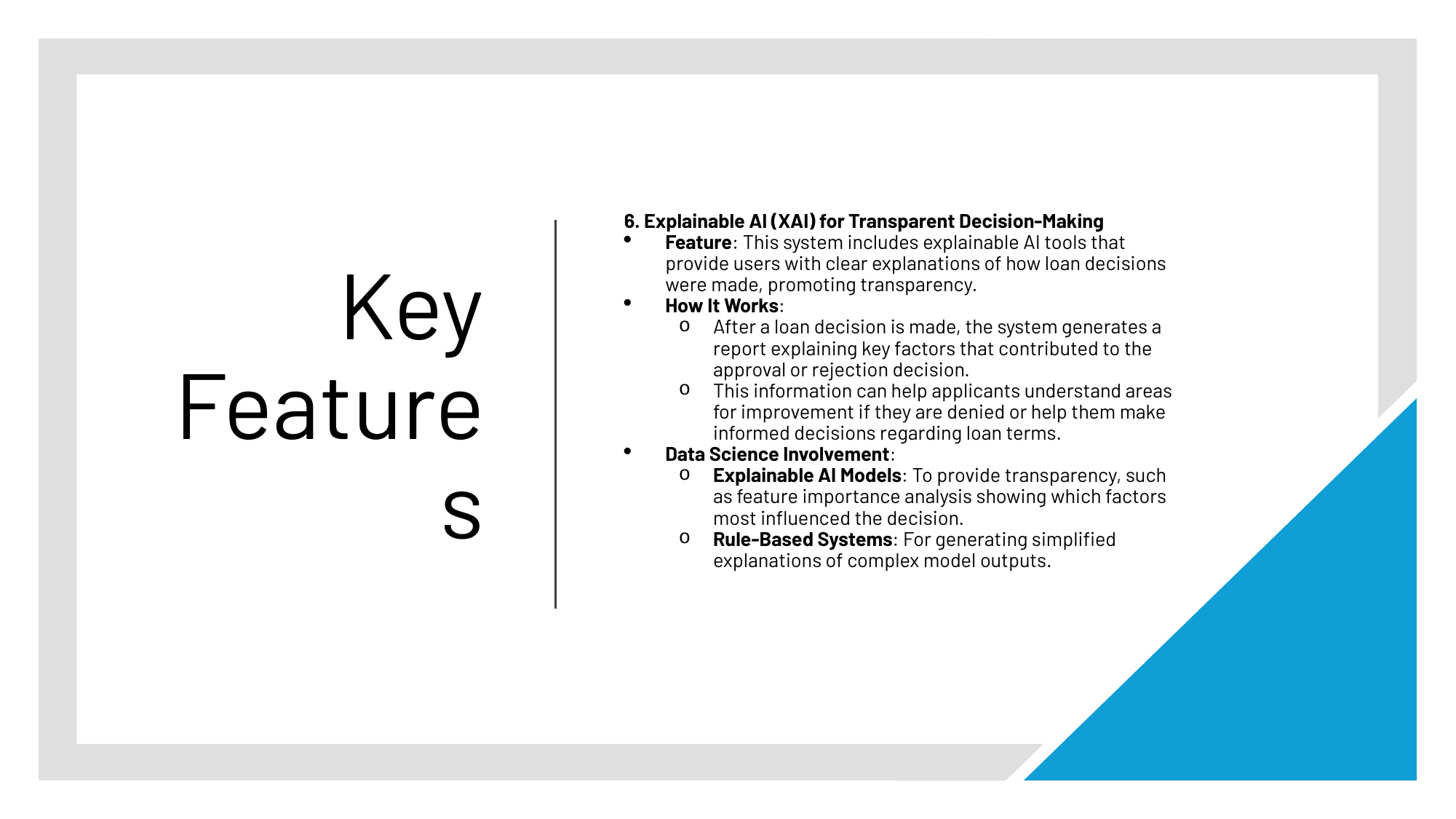

# Key Features
6. Explainable AI (XAI) for Transparent Decision-Making
Feature: This system includes explainable AI tools that provide users with clear explanations of how loan decisions were made, promoting transparency.
How It Works:
After a loan decision is made, the system generates a report explaining key factors that contributed to the approval or rejection decision.
This information can help applicants understand areas for improvement if they are denied or help them make informed decisions regarding loan terms.
Data Science Involvement:
Explainable AI Models: To provide transparency, such as feature importance analysis showing which factors most influenced the decision.
Rule-Based Systems: For generating simplified explanations of complex model outputs.